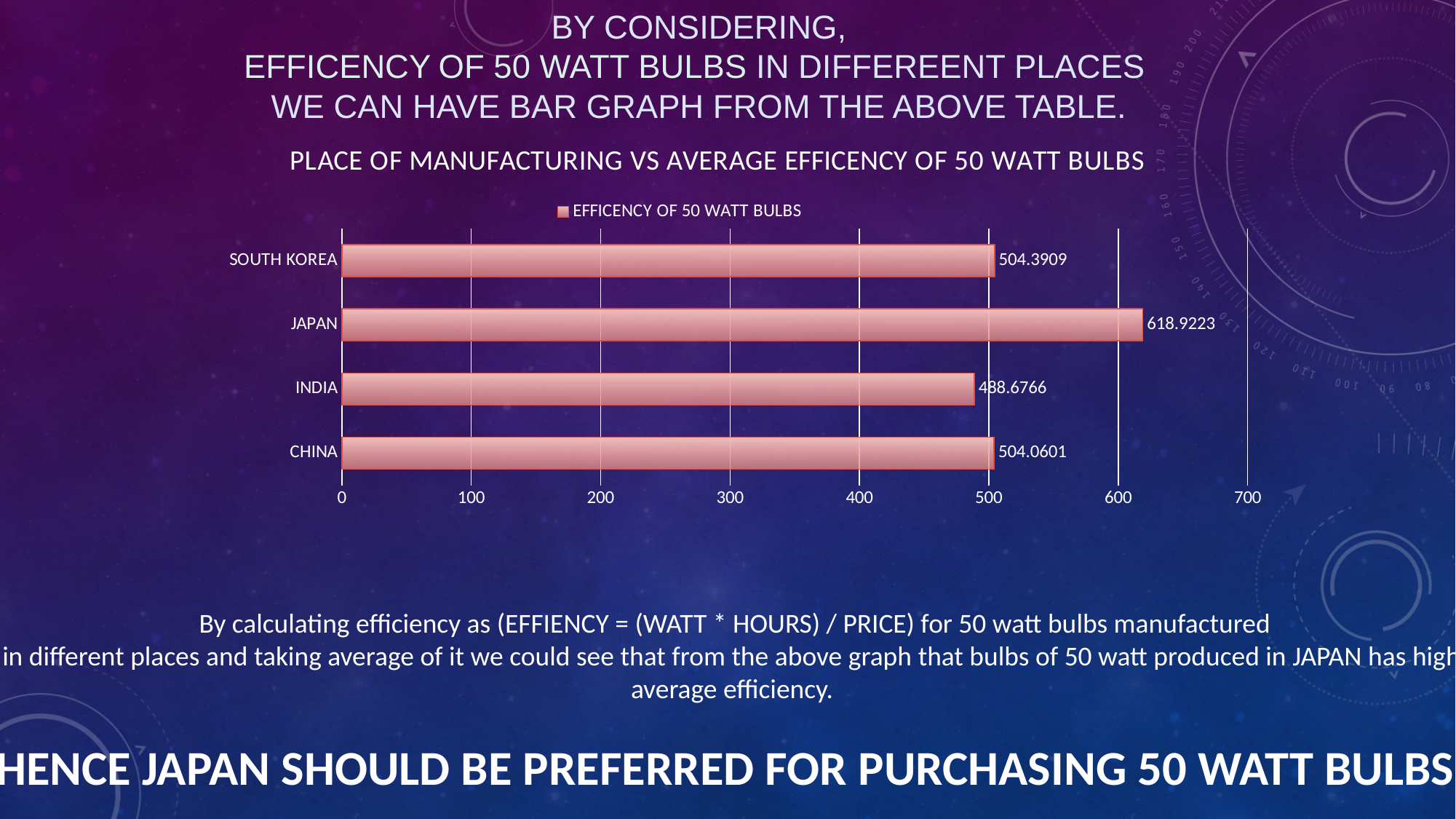

# By considering, EFFICENCY OF 50 WATT BULBS IN DIFFEREENT PLACES we can have bar graph FROM THE ABOVE TABLE.

### Chart: PLACE OF MANUFACTURING VS AVERAGE EFFICENCY OF 50 WATT BULBS

| Category | EFFICENCY OF 50 WATT BULBS |
|---|---|
| CHINA | 504.0601 |
| INDIA | 488.6766 |
| JAPAN | 618.9223 |
| SOUTH KOREA | 504.3909 |
  By calculating efficiency as (EFFIENCY = (WATT * HOURS) / PRICE) for 50 watt bulbs manufactured
in different places and taking average of it we could see that from the above graph that bulbs of 50 watt produced in JAPAN has high average efficiency.

HENCE JAPAN SHOULD BE PREFERRED FOR PURCHASING 50 WATT BULBS.